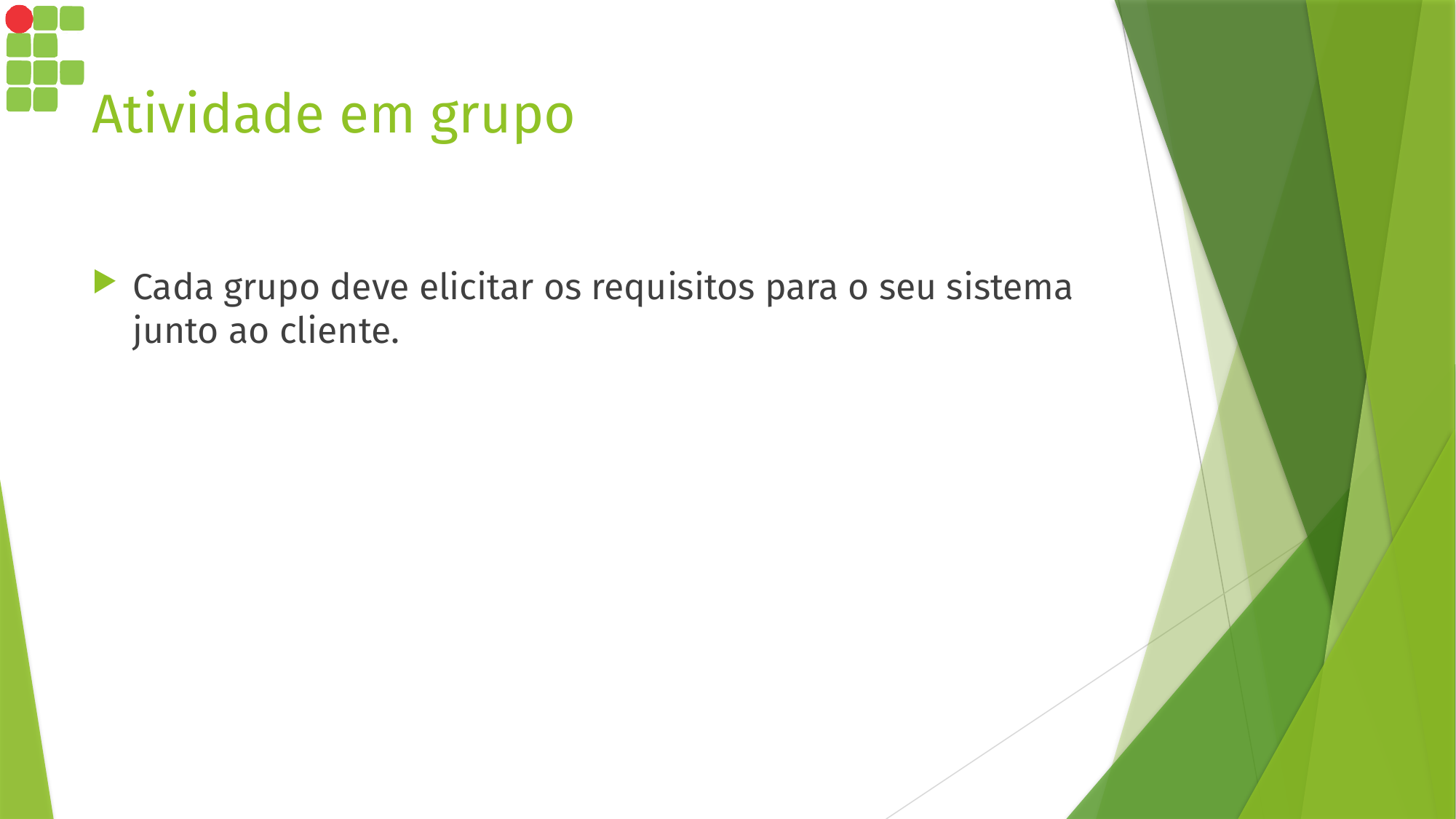

# Atividade em grupo
Cada grupo deve elicitar os requisitos para o seu sistema junto ao cliente.